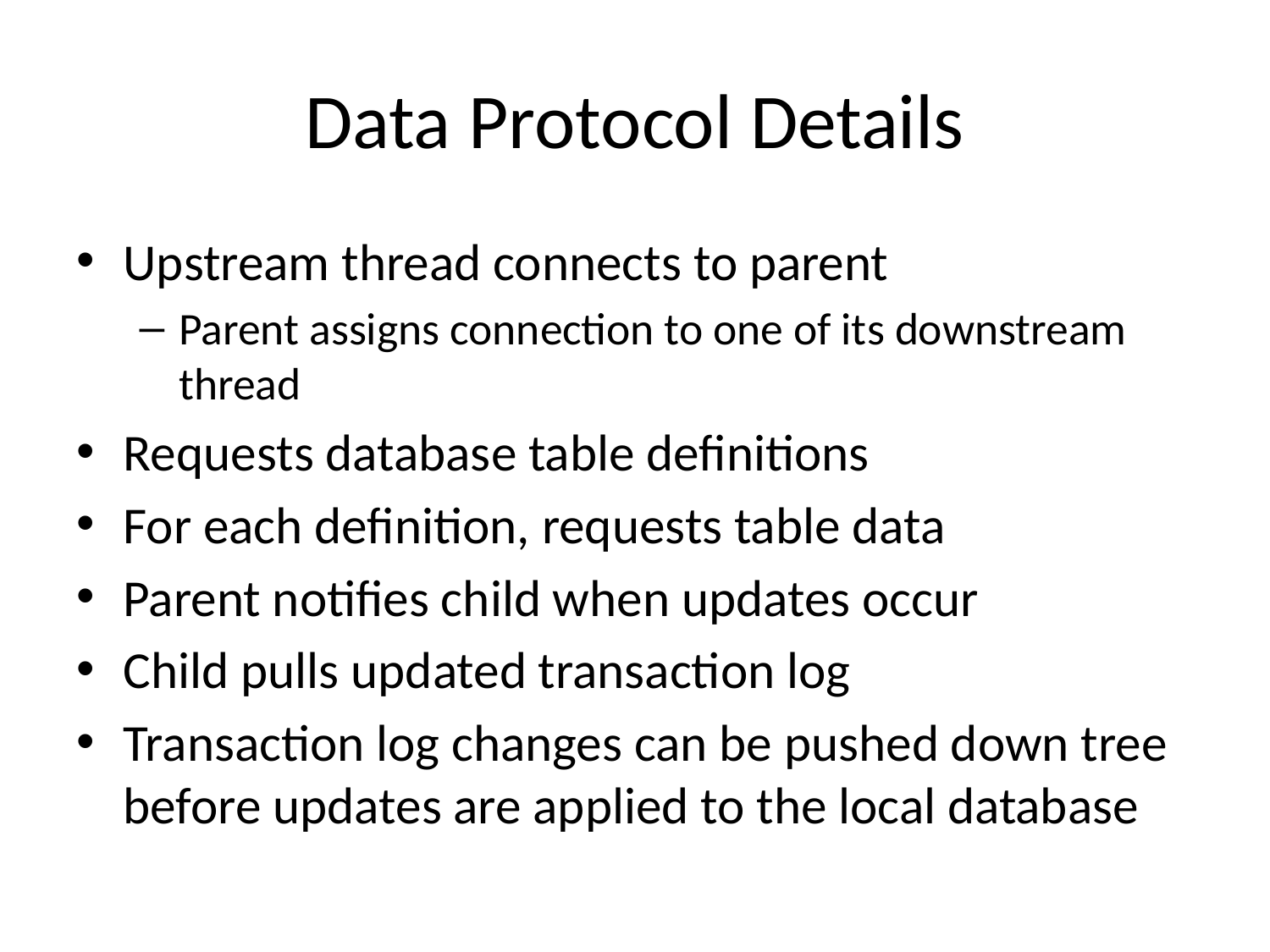

# Data Protocol Details
Upstream thread connects to parent
Parent assigns connection to one of its downstream thread
Requests database table definitions
For each definition, requests table data
Parent notifies child when updates occur
Child pulls updated transaction log
Transaction log changes can be pushed down tree before updates are applied to the local database